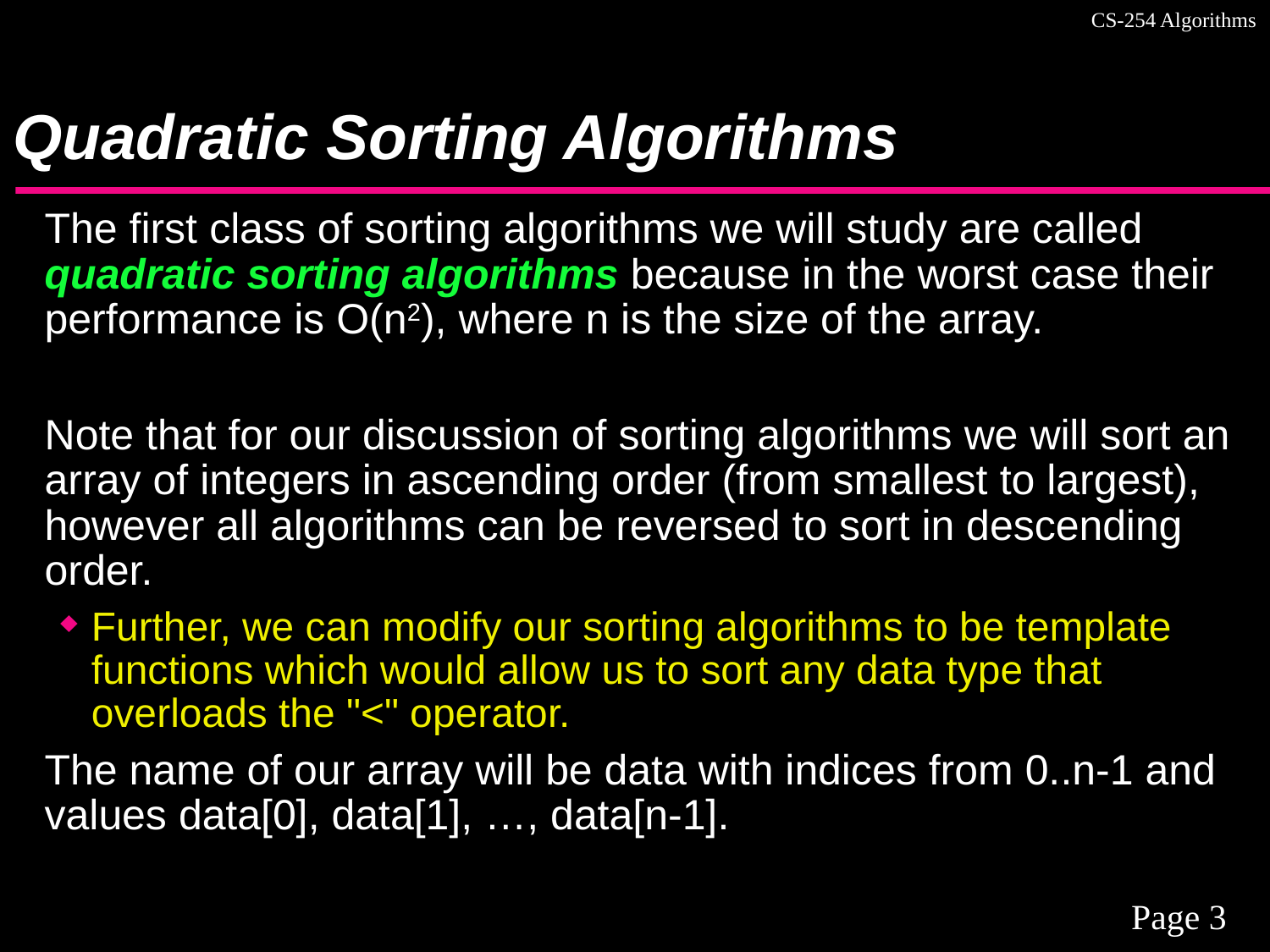

# Quadratic Sorting Algorithms
The first class of sorting algorithms we will study are called quadratic sorting algorithms because in the worst case their performance is O(n2), where n is the size of the array.

Note that for our discussion of sorting algorithms we will sort an array of integers in ascending order (from smallest to largest), however all algorithms can be reversed to sort in descending order.
Further, we can modify our sorting algorithms to be template functions which would allow us to sort any data type that overloads the "<" operator.
The name of our array will be data with indices from 0..n-1 and values data[0], data[1], …, data[n-1].